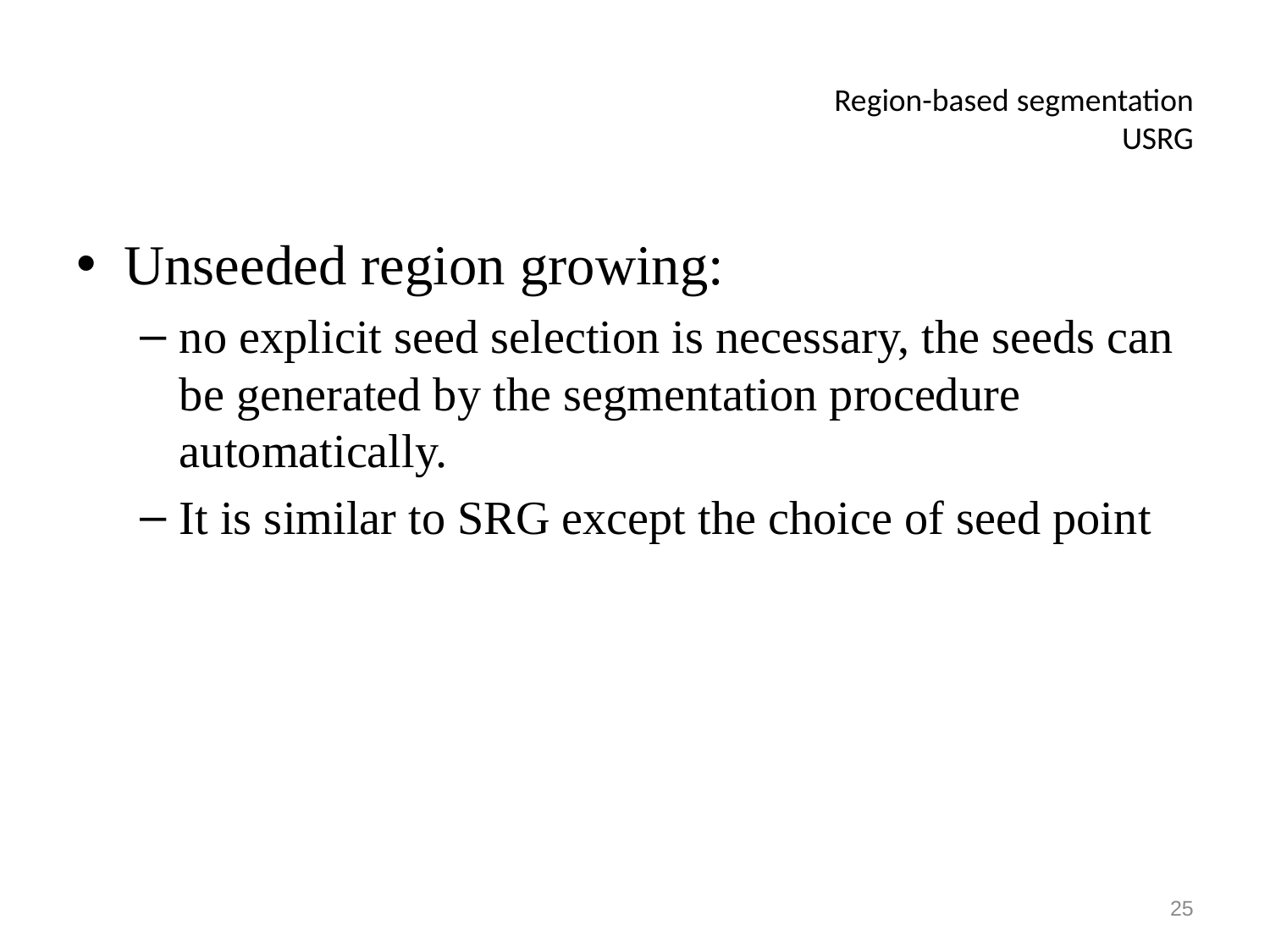

# Region-based segmentation USRG
Unseeded region growing:
no explicit seed selection is necessary, the seeds can be generated by the segmentation procedure automatically.
It is similar to SRG except the choice of seed point
25